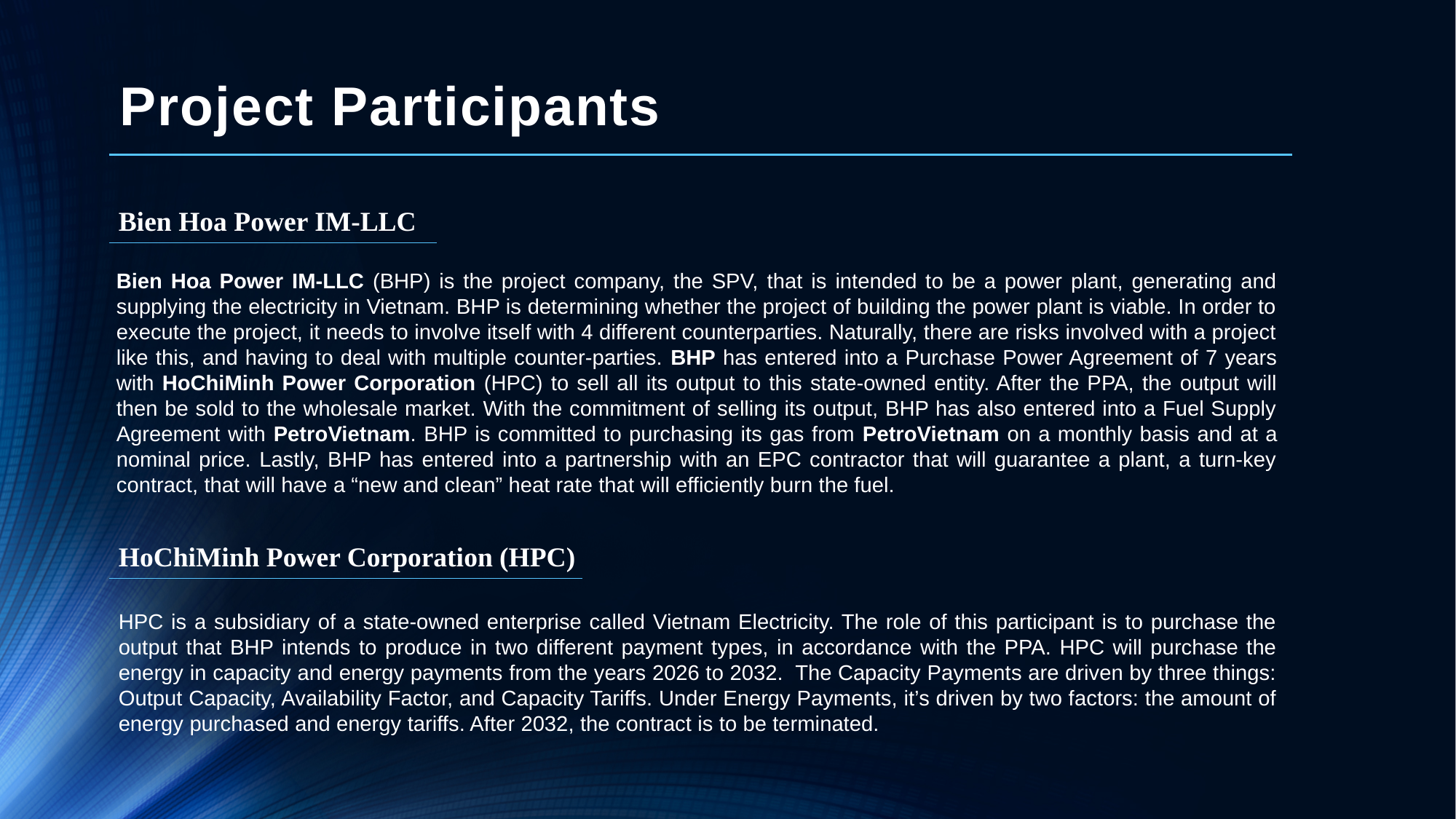

Project Participants
Bien Hoa Power IM-LLC
Bien Hoa Power IM-LLC (BHP) is the project company, the SPV, that is intended to be a power plant, generating and supplying the electricity in Vietnam. BHP is determining whether the project of building the power plant is viable. In order to execute the project, it needs to involve itself with 4 different counterparties. Naturally, there are risks involved with a project like this, and having to deal with multiple counter-parties. BHP has entered into a Purchase Power Agreement of 7 years with HoChiMinh Power Corporation (HPC) to sell all its output to this state-owned entity. After the PPA, the output will then be sold to the wholesale market. With the commitment of selling its output, BHP has also entered into a Fuel Supply Agreement with PetroVietnam. BHP is committed to purchasing its gas from PetroVietnam on a monthly basis and at a nominal price. Lastly, BHP has entered into a partnership with an EPC contractor that will guarantee a plant, a turn-key contract, that will have a “new and clean” heat rate that will efficiently burn the fuel.
HoChiMinh Power Corporation (HPC)
HPC is a subsidiary of a state-owned enterprise called Vietnam Electricity. The role of this participant is to purchase the output that BHP intends to produce in two different payment types, in accordance with the PPA. HPC will purchase the energy in capacity and energy payments from the years 2026 to 2032.  The Capacity Payments are driven by three things: Output Capacity, Availability Factor, and Capacity Tariffs. Under Energy Payments, it’s driven by two factors: the amount of energy purchased and energy tariffs. After 2032, the contract is to be terminated.